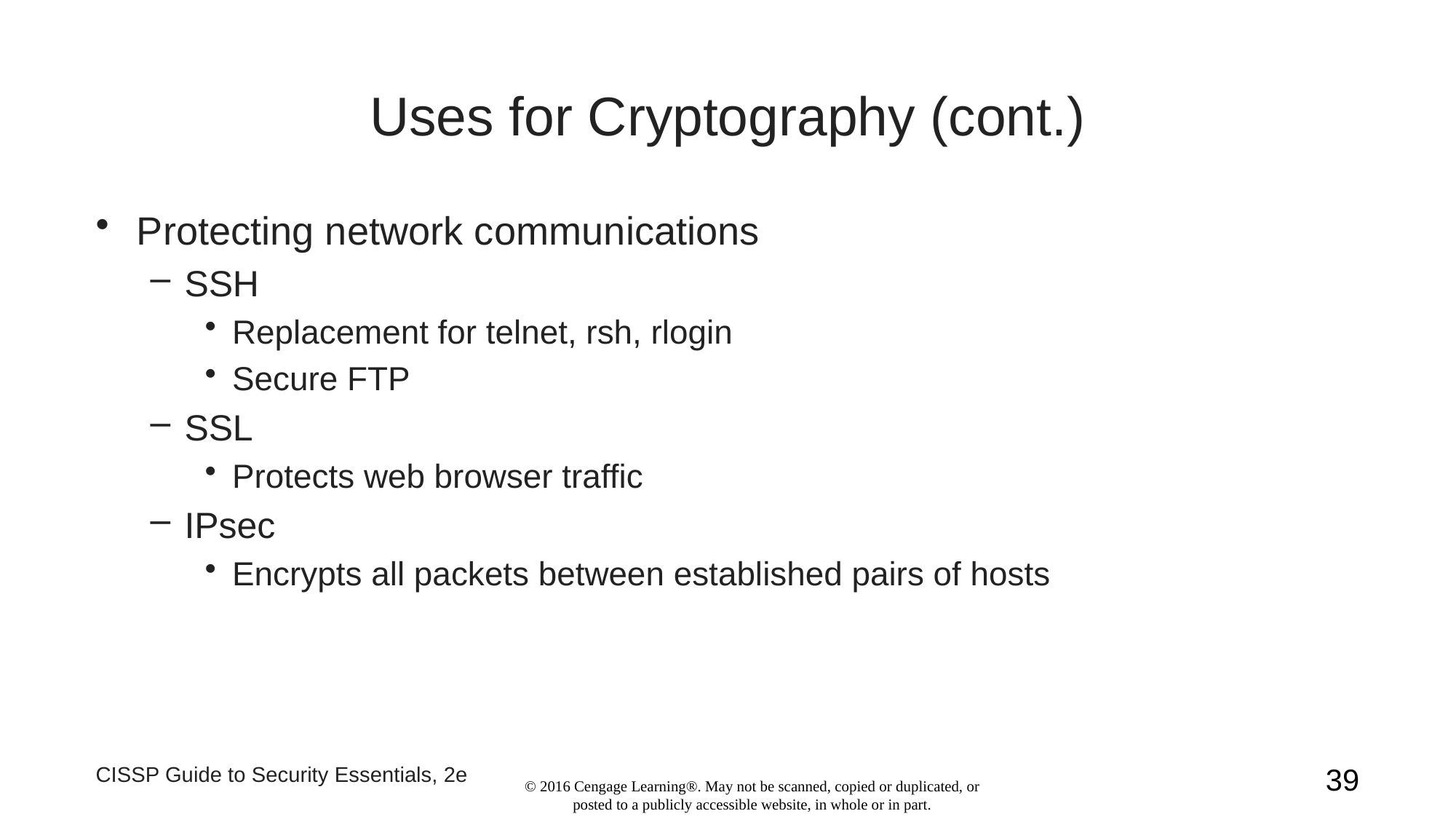

# Uses for Cryptography (cont.)
Protecting network communications
SSH
Replacement for telnet, rsh, rlogin
Secure FTP
SSL
Protects web browser traffic
IPsec
Encrypts all packets between established pairs of hosts
CISSP Guide to Security Essentials, 2e
39
© 2016 Cengage Learning®. May not be scanned, copied or duplicated, or posted to a publicly accessible website, in whole or in part.